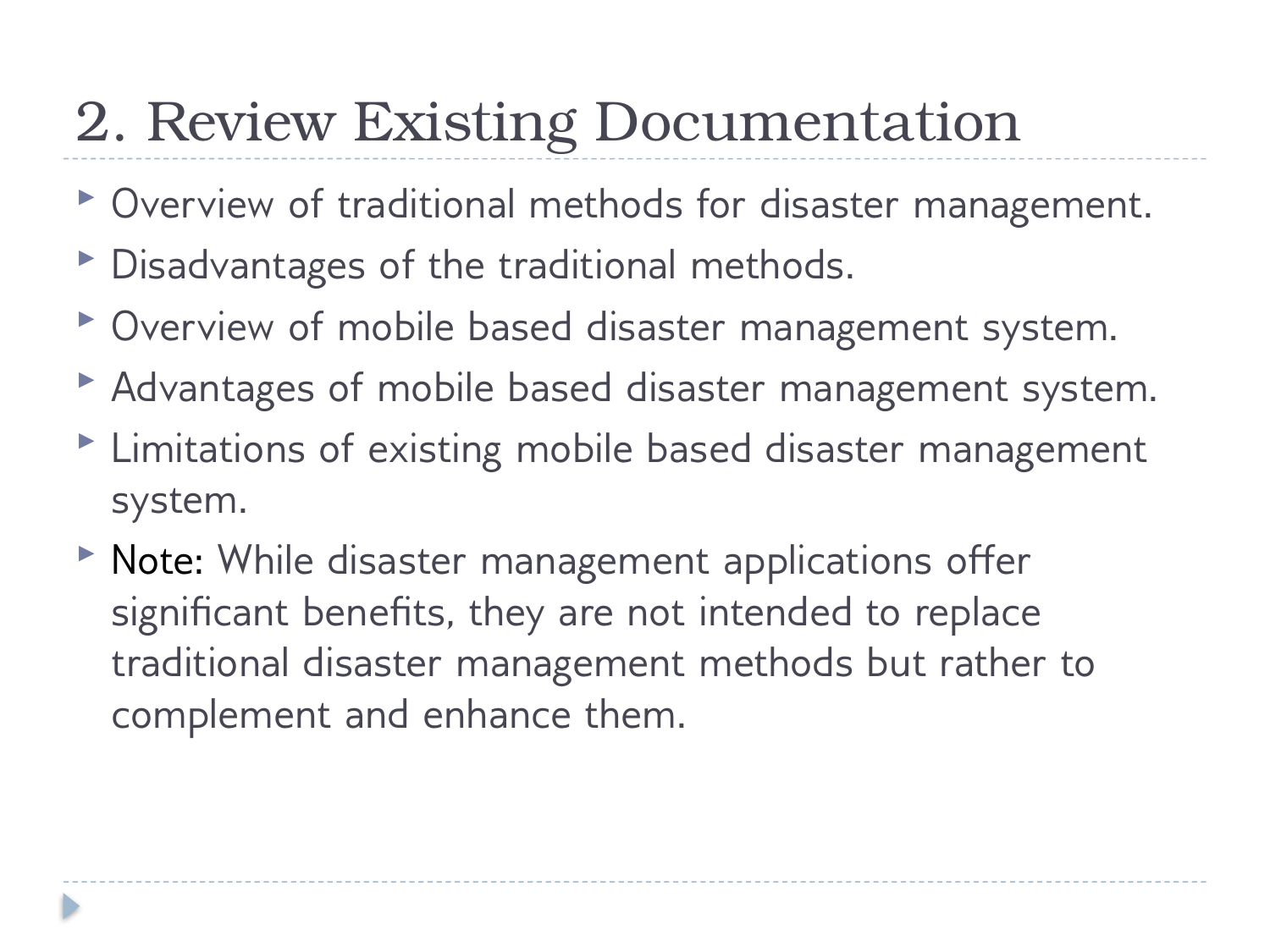

# 2. Review Existing Documentation
Overview of traditional methods for disaster management.
Disadvantages of the traditional methods.
Overview of mobile based disaster management system.
Advantages of mobile based disaster management system.
Limitations of existing mobile based disaster management system.
Note: While disaster management applications offer significant benefits, they are not intended to replace traditional disaster management methods but rather to complement and enhance them.